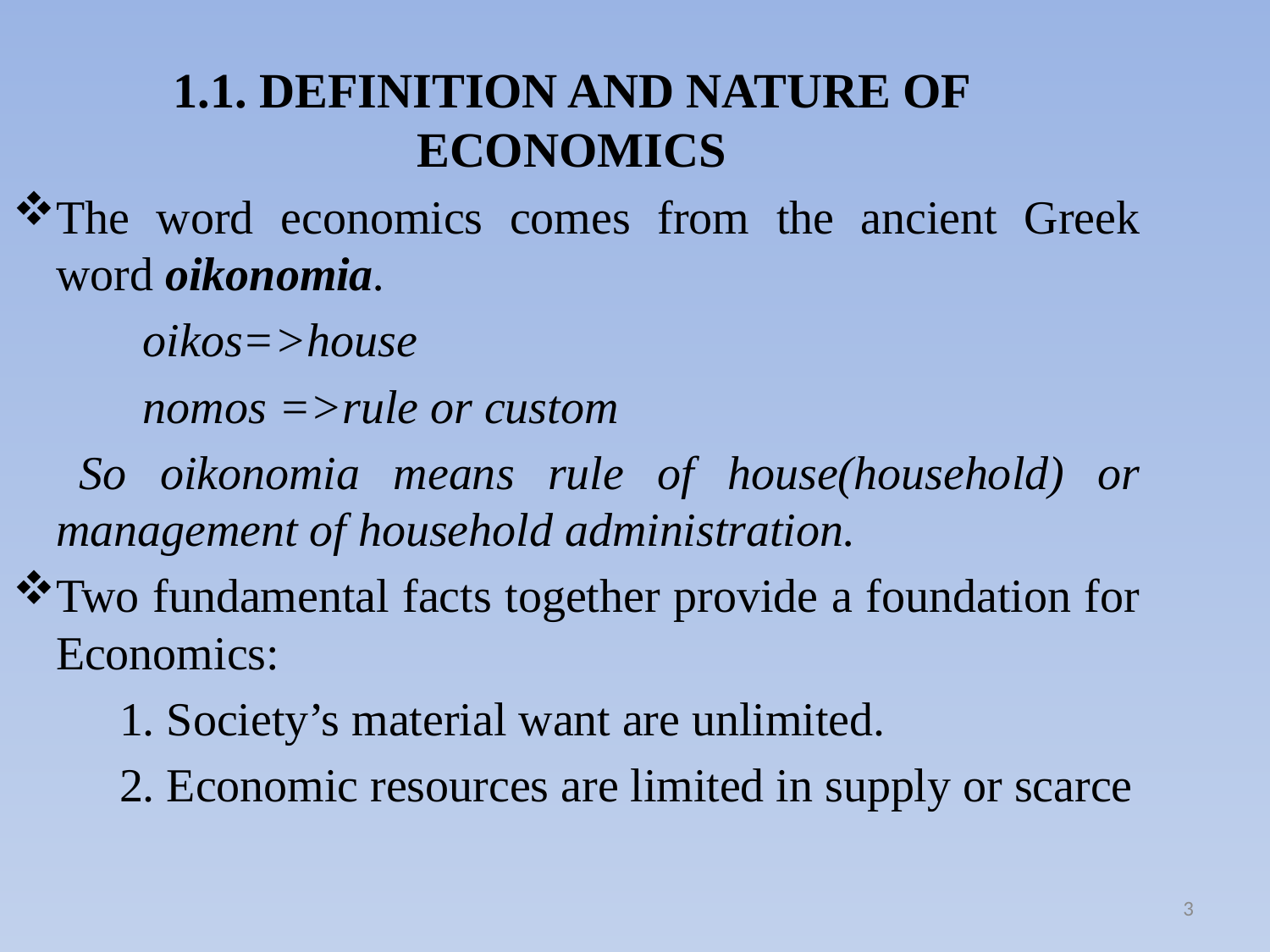

1.1. DEFINITION AND NATURE OF ECONOMICS
The word economics comes from the ancient Greek word oikonomia.
           oikos=>house
           nomos =>rule or custom
  So oikonomia means rule of house(household) or management of household administration.
Two fundamental facts together provide a foundation for Economics:
         1. Society’s material want are unlimited.
         2. Economic resources are limited in supply or scarce

3